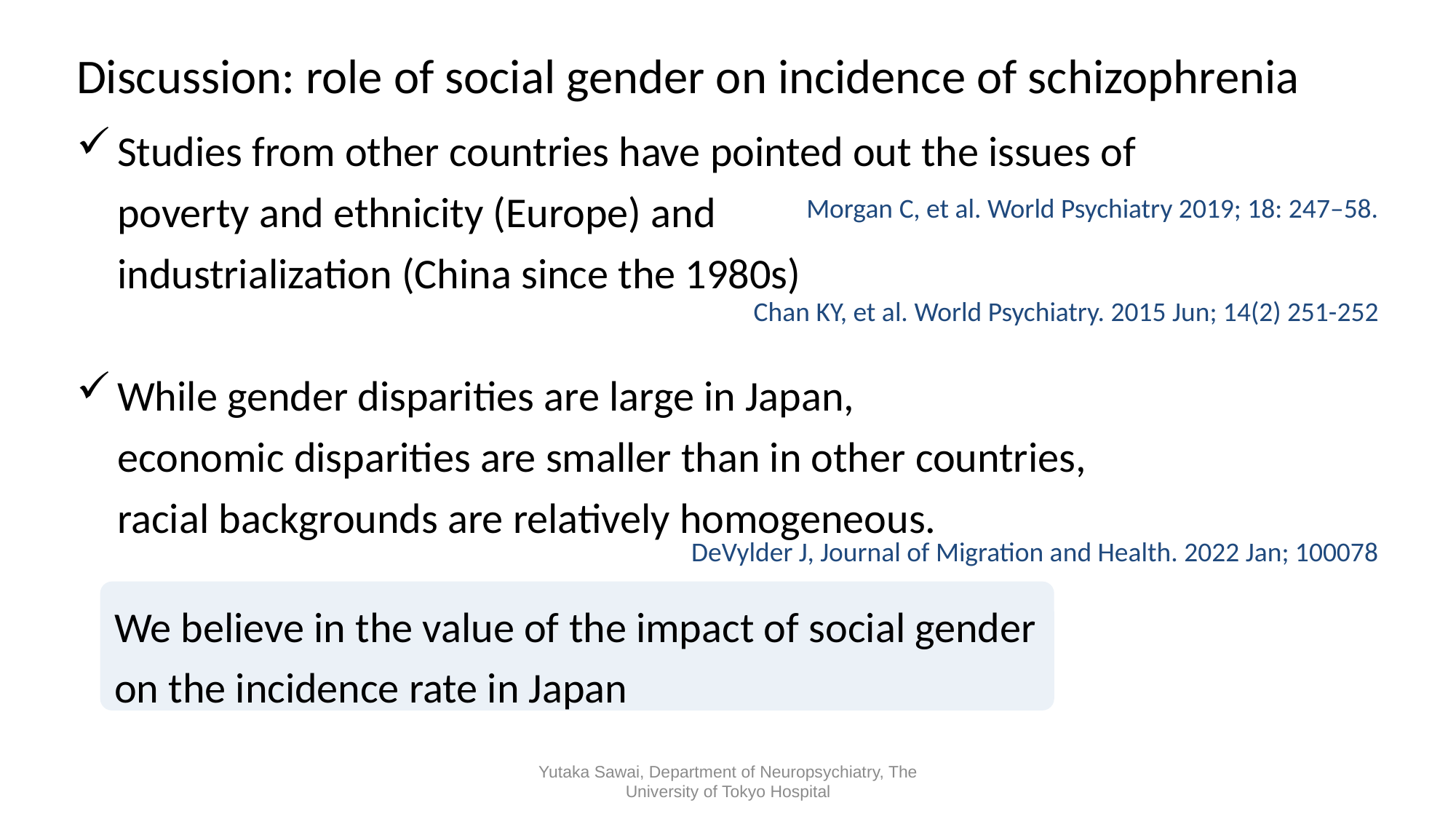

Discussion: role of social gender on incidence of schizophrenia
Studies from other countries have pointed out the issues of
poverty and ethnicity (Europe) and
industrialization (China since the 1980s)

While gender disparities are large in Japan,
economic disparities are smaller than in other countries,
racial backgrounds are relatively homogeneous.
Morgan C, et al. World Psychiatry 2019; 18: 247–58.
Chan KY, et al. World Psychiatry. 2015 Jun; 14(2) 251-252
DeVylder J, Journal of Migration and Health. 2022 Jan; 100078
We believe in the value of the impact of social gender
on the incidence rate in Japan
Yutaka Sawai, Department of Neuropsychiatry, The University of Tokyo Hospital